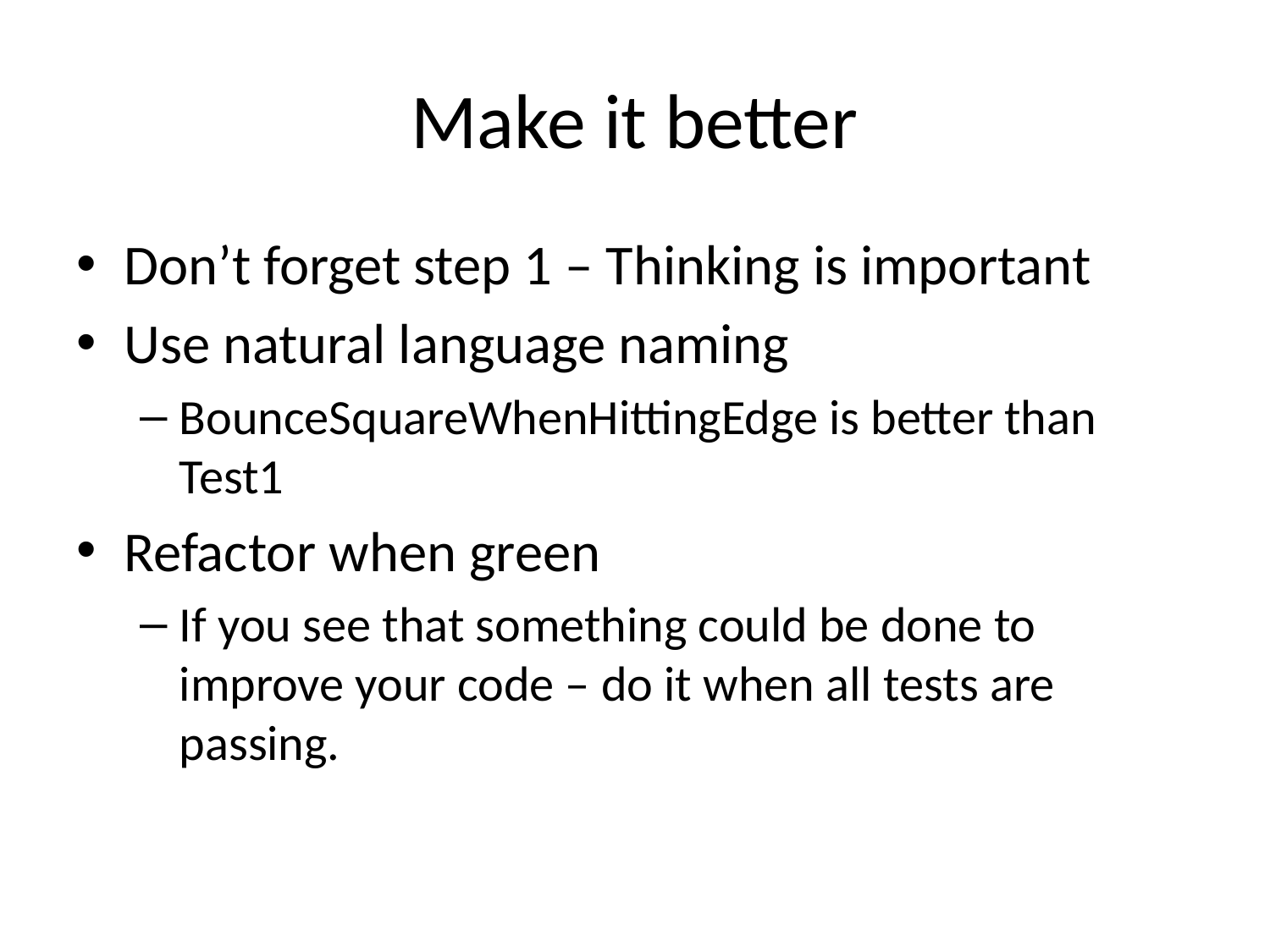

# Make it better
Don’t forget step 1 – Thinking is important
Use natural language naming
BounceSquareWhenHittingEdge is better than Test1
Refactor when green
If you see that something could be done to improve your code – do it when all tests are passing.